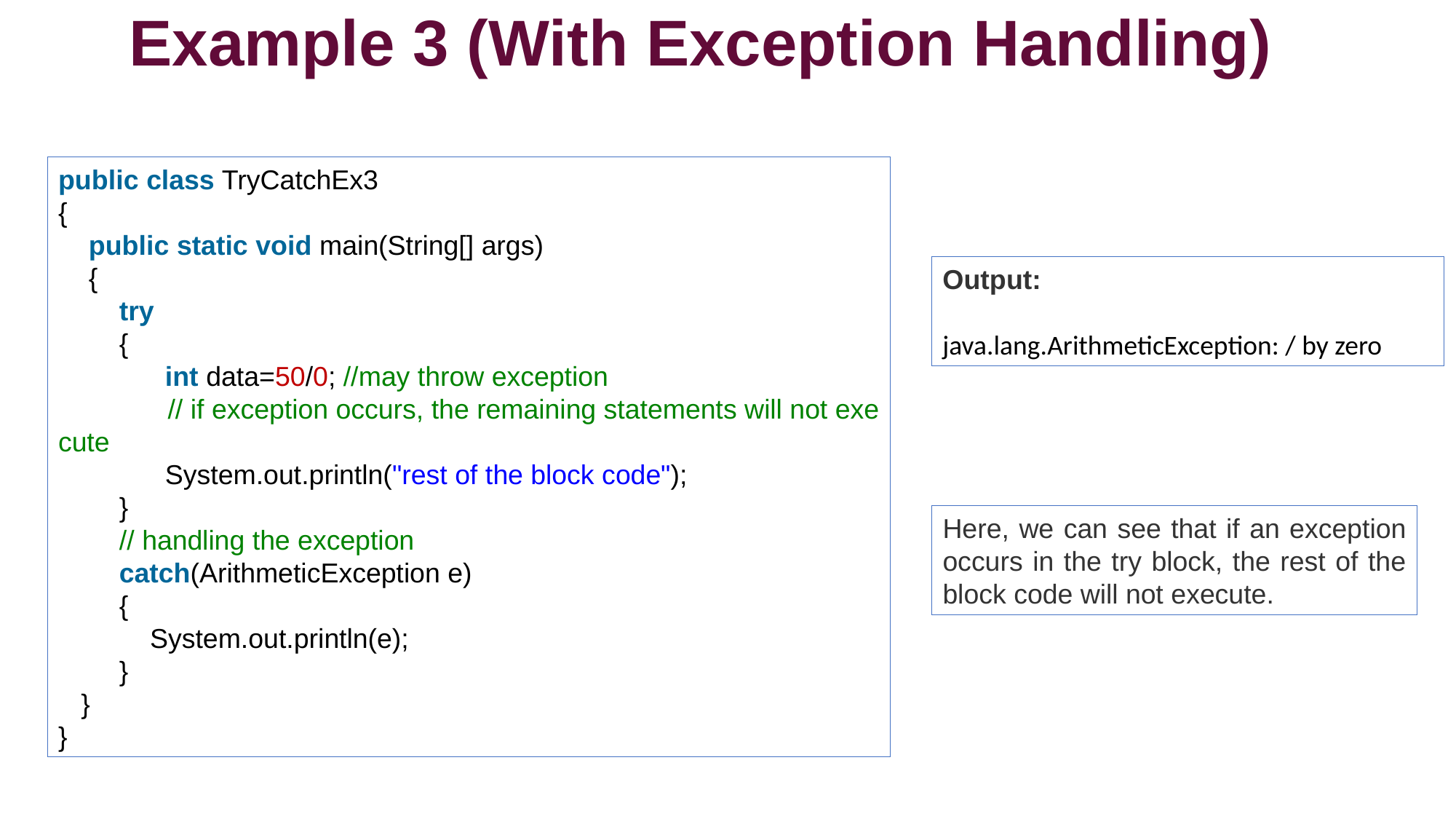

# Example 3 (With Exception Handling)
public class TryCatchEx3
{
    public static void main(String[] args)
    {
        try
        {
              int data=50/0; //may throw exception
             // if exception occurs, the remaining statements will not execute
              System.out.println("rest of the block code");
        }
        // handling the exception
        catch(ArithmeticException e)
        {
            System.out.println(e);
        }
   }
}
Output:

java.lang.ArithmeticException: / by zero
Here, we can see that if an exception occurs in the try block, the rest of the block code will not execute.